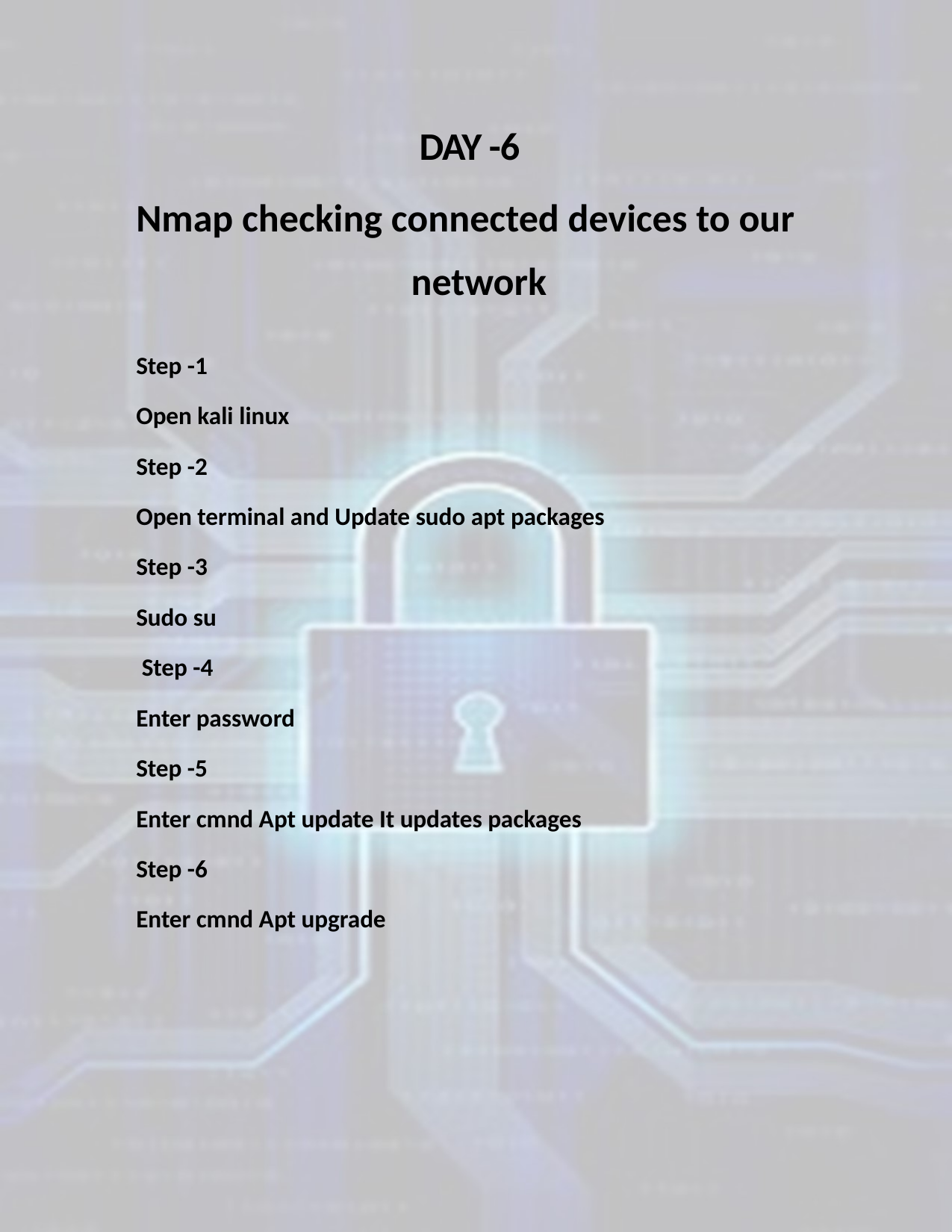

DAY -6
Nmap checking connected devices to our
network
Step -1
Open kali linux
Step -2
Open terminal and Update sudo apt packages
Step -3
Sudo su
 Step -4
Enter password
Step -5
Enter cmnd Apt update It updates packages
Step -6
Enter cmnd Apt upgrade